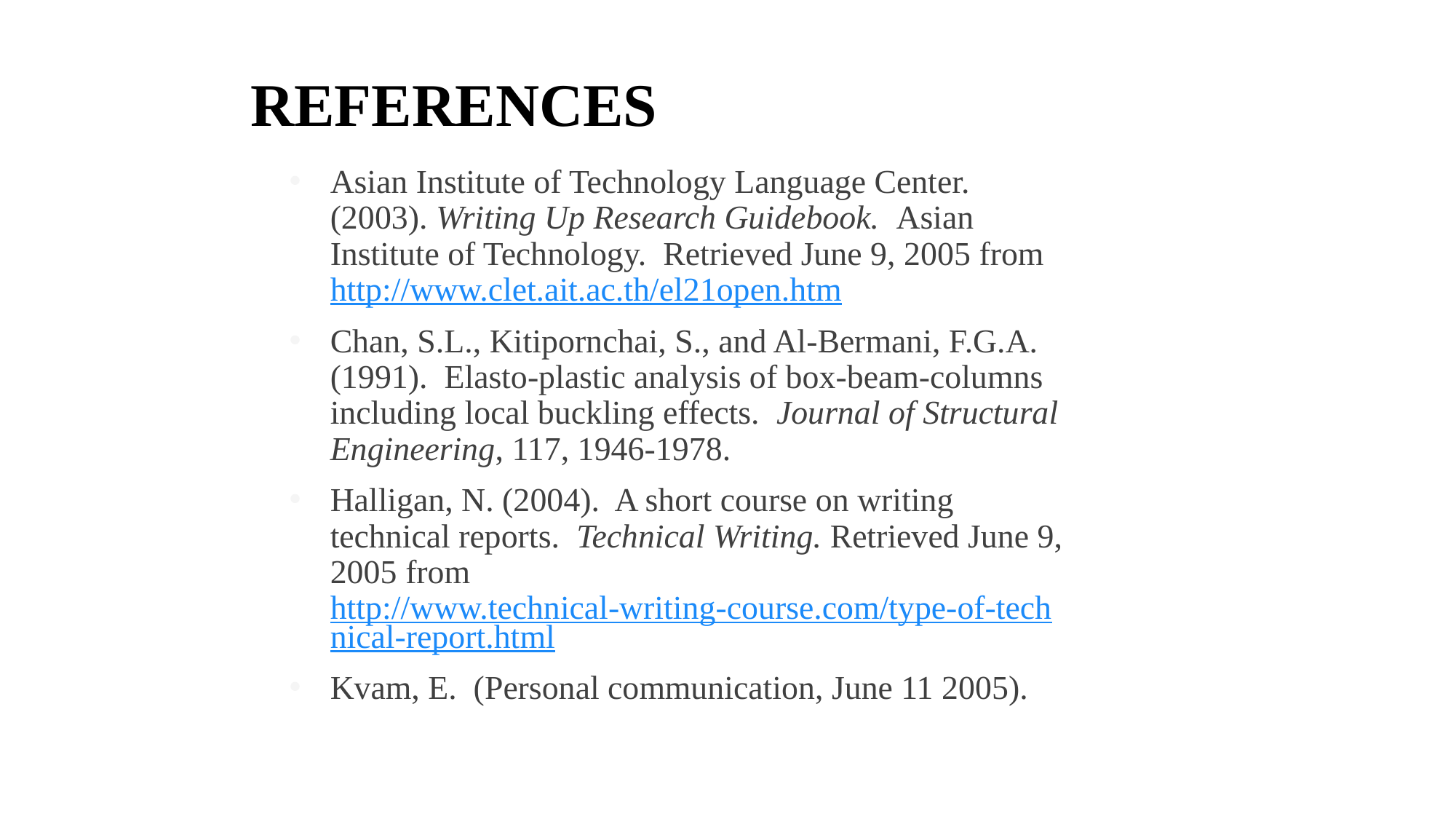

# REFERENCES
Asian Institute of Technology Language Center.  (2003). Writing Up Research Guidebook.  Asian Institute of Technology.  Retrieved June 9, 2005 from http://www.clet.ait.ac.th/el21open.htm
Chan, S.L., Kitipornchai, S., and Al-Bermani, F.G.A. (1991).  Elasto-plastic analysis of box-beam-columns including local buckling effects.  Journal of Structural Engineering, 117, 1946-1978.
Halligan, N. (2004).  A short course on writing technical reports.  Technical Writing. Retrieved June 9, 2005 from http://www.technical-writing-course.com/type-of-technical-report.html
Kvam, E.  (Personal communication, June 11 2005).